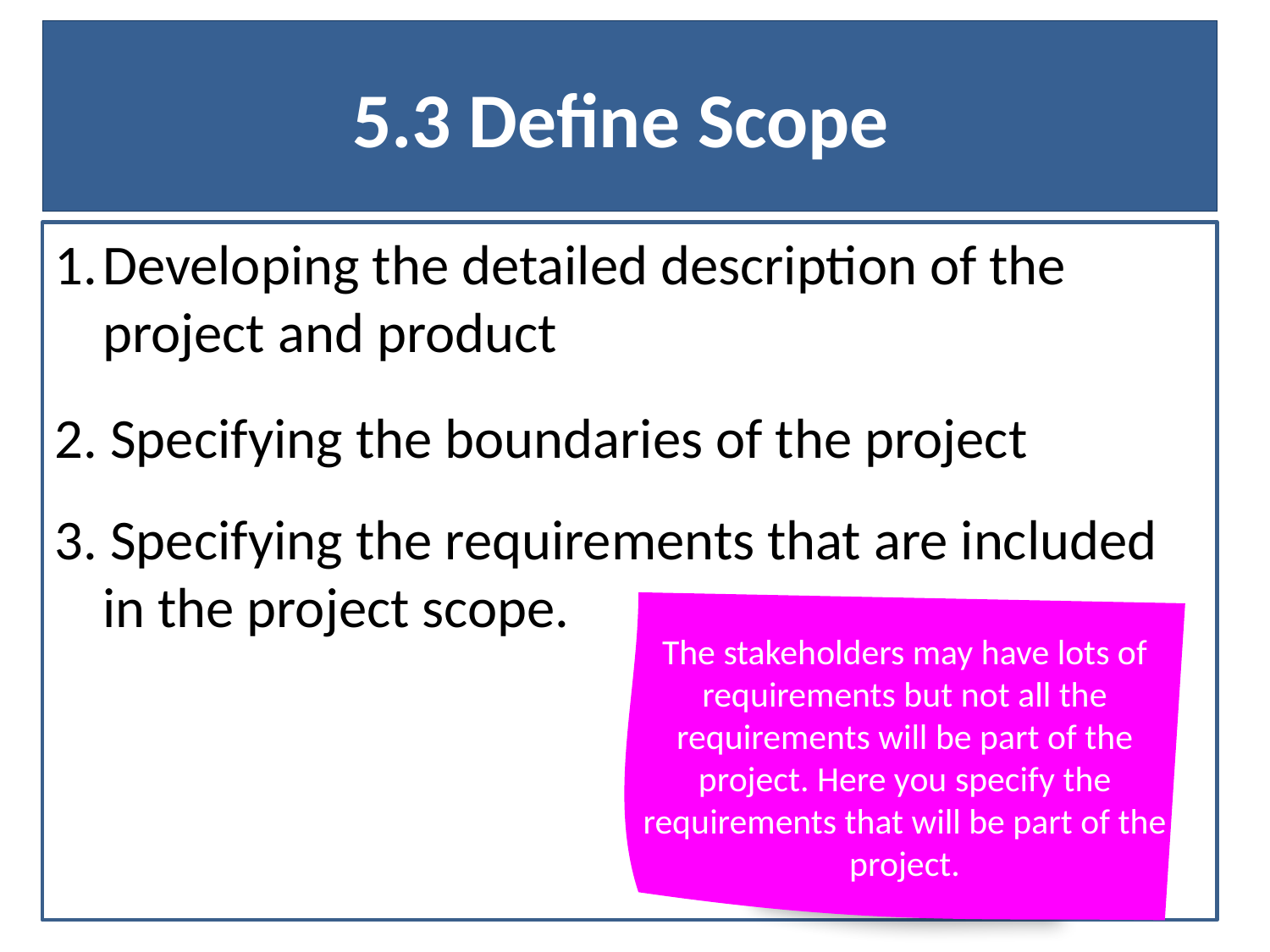

# 5.3 Define Scope
Developing the detailed description of the project and product

2. Specifying the boundaries of the project

3. Specifying the requirements that are included in the project scope.
The stakeholders may have lots of requirements but not all the requirements will be part of the project. Here you specify the requirements that will be part of the project.